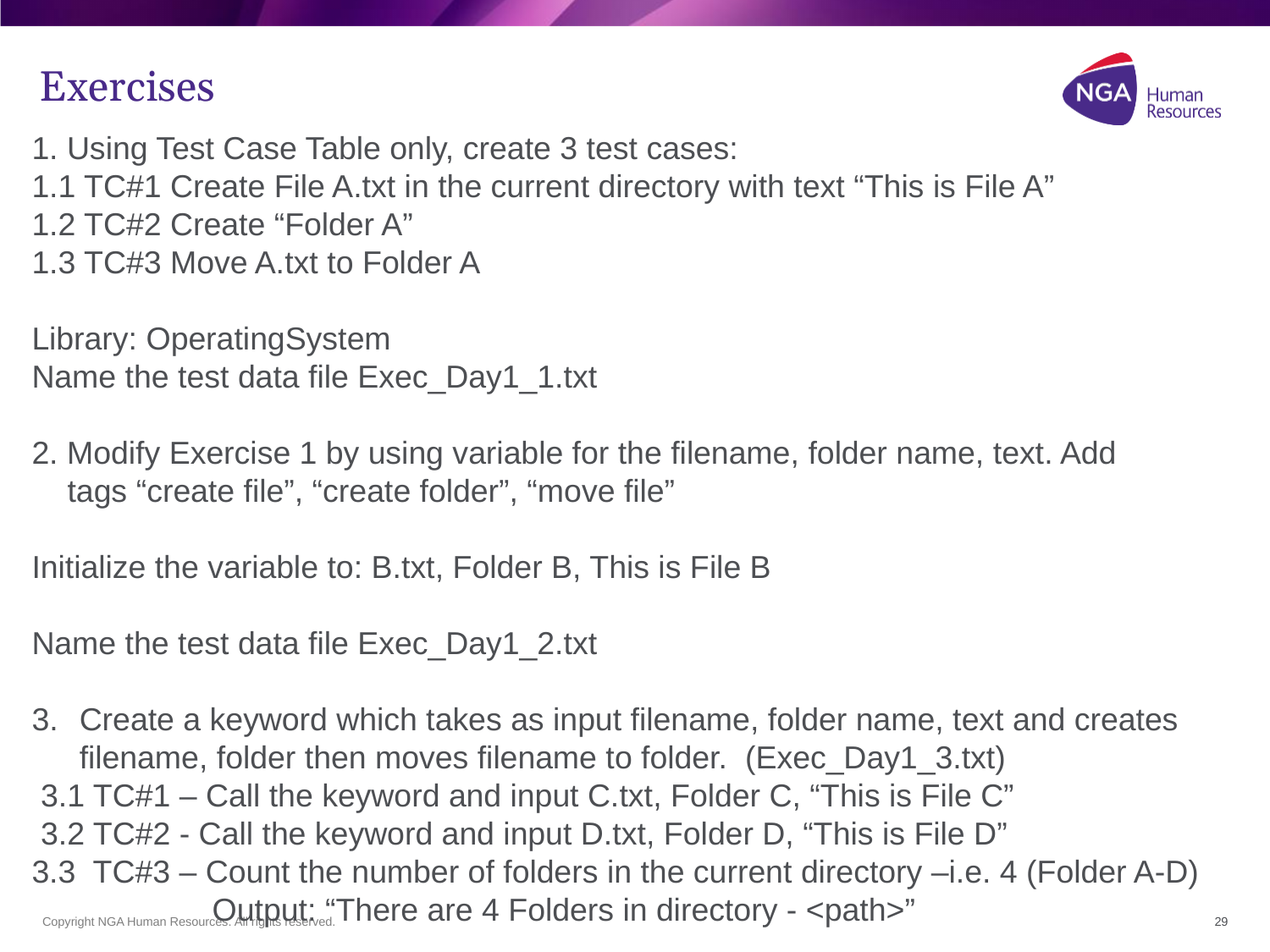

# Exercises
1. Using Test Case Table only, create 3 test cases:
1.1 TC#1 Create File A.txt in the current directory with text “This is File A”
1.2 TC#2 Create “Folder A”
1.3 TC#3 Move A.txt to Folder A

Library: OperatingSystem
Name the test data file Exec_Day1_1.txt

2. Modify Exercise 1 by using variable for the filename, folder name, text. Add
    tags “create file”, “create folder”, “move file”

Initialize the variable to: B.txt, Folder B, This is File B

Name the test data file Exec_Day1_2.txt

Create a keyword which takes as input filename, folder name, text and creates
	filename, folder then moves filename to folder.  (Exec_Day1_3.txt)
 3.1 TC#1 – Call the keyword and input C.txt, Folder C, “This is File C”
 3.2 TC#2 - Call the keyword and input D.txt, Folder D, “This is File D”
3.3  TC#3 – Count the number of folders in the current directory –i.e. 4 (Folder A-D)
	      Output: “There are 4 Folders in directory - <path>”

29